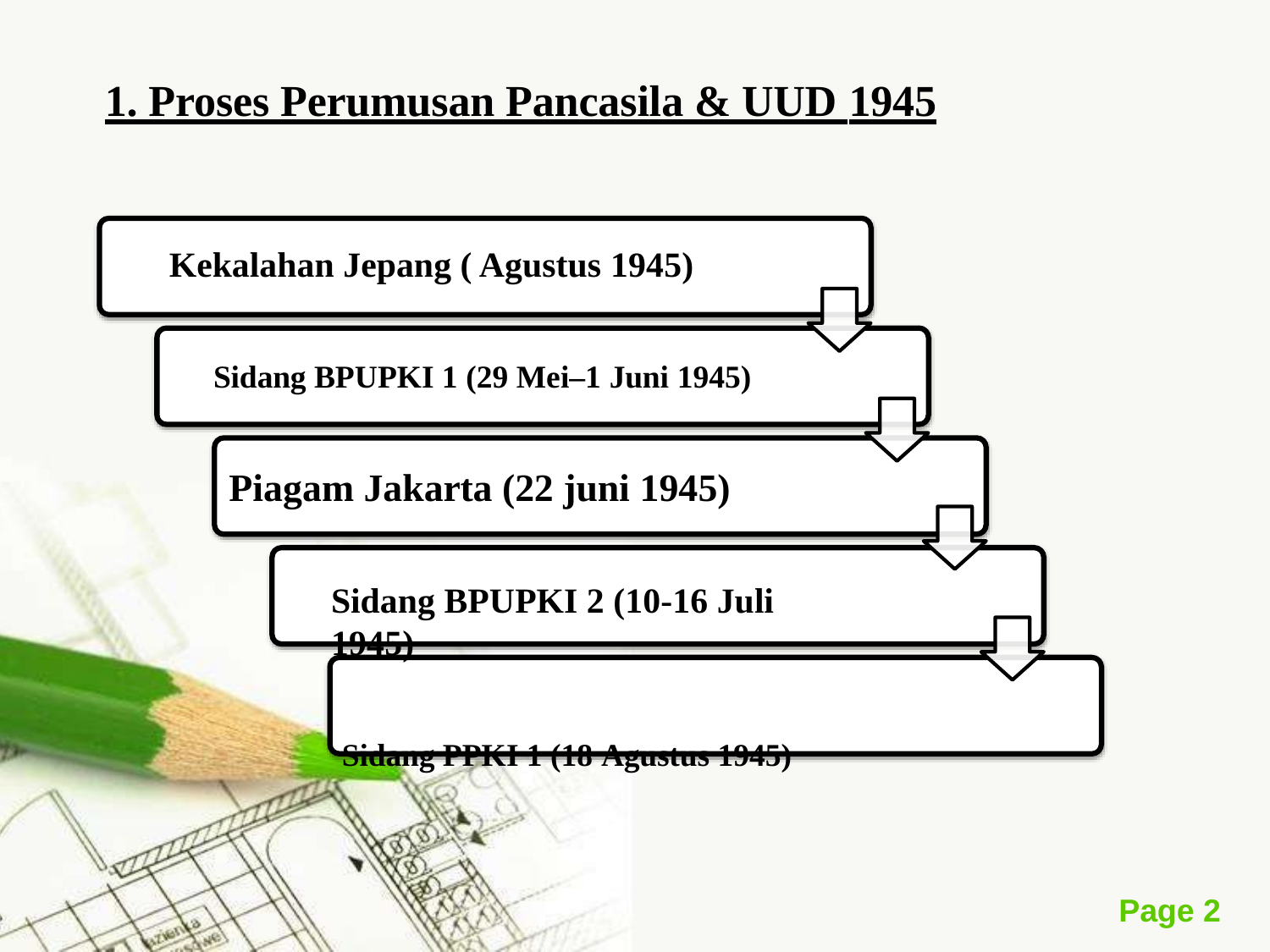

# 1. Proses Perumusan Pancasila & UUD 1945

Kekalahan Jepang ( Agustus 1945)

Sidang BPUPKI 1 (29 Mei–1 Juni 1945)

Piagam Jakarta (22 juni 1945)

Sidang BPUPKI 2 (10-16 Juli 1945)

Sidang PPKI 1 (18 Agustus 1945)

Page 2